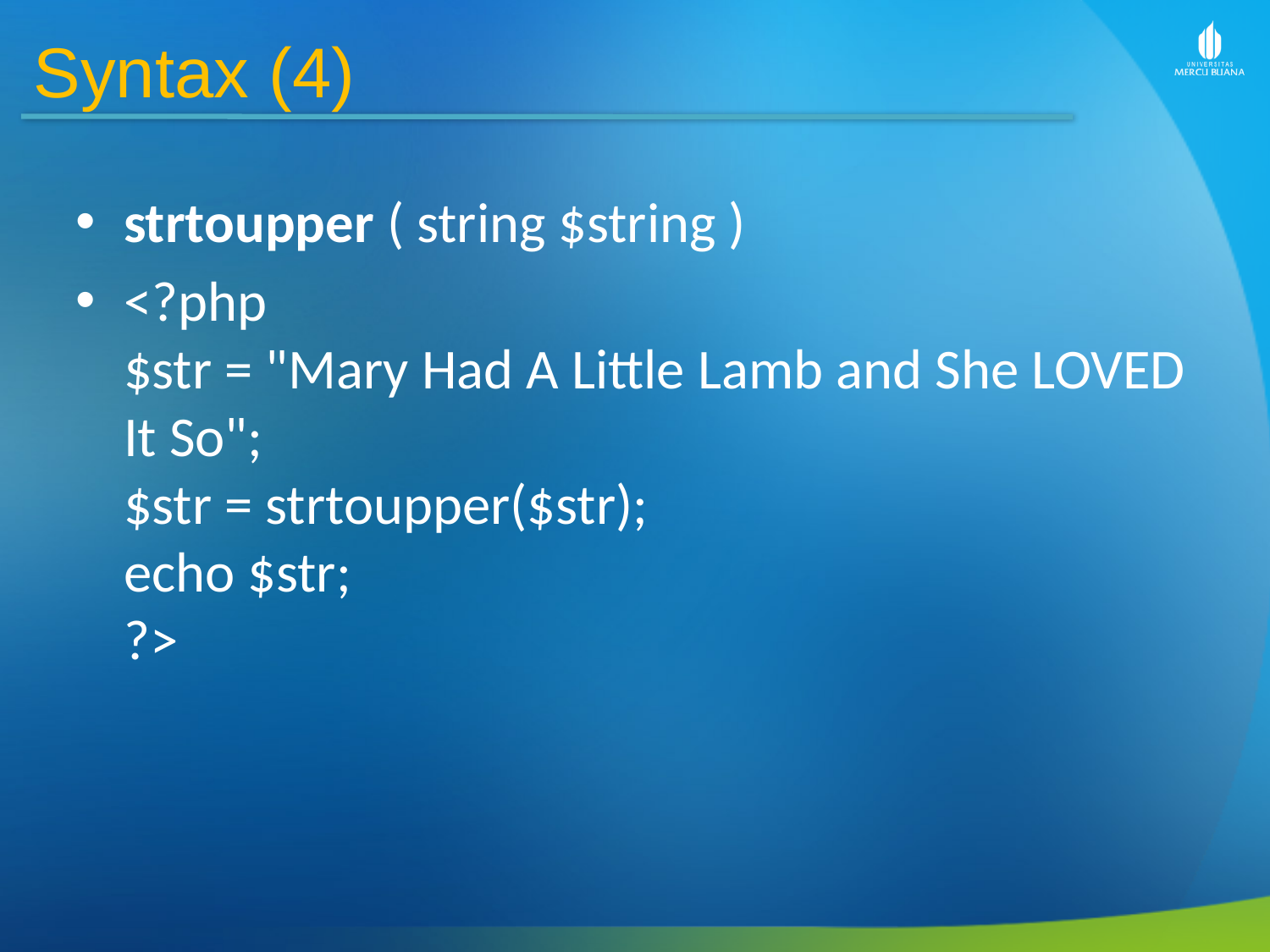

Syntax (4)
strtoupper ( string $string )
<?php
$str = "Mary Had A Little Lamb and She LOVED It So";
$str = strtoupper($str);
echo $str; 
?>